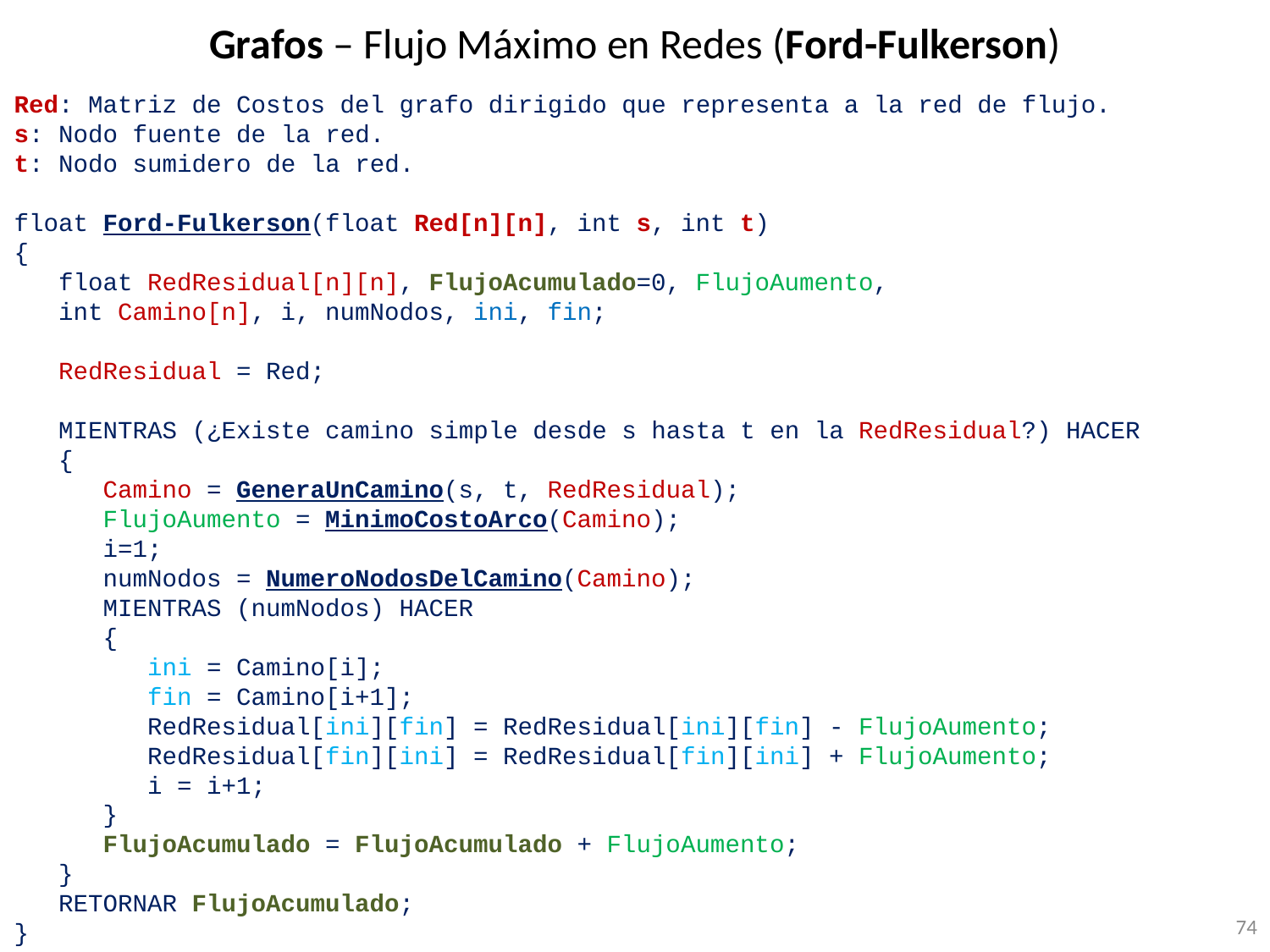

# Grafos – Flujo Máximo en Redes (Ford-Fulkerson)
Red: Matriz de Costos del grafo dirigido que representa a la red de flujo.
s: Nodo fuente de la red.
t: Nodo sumidero de la red.

float Ford-Fulkerson(float Red[n][n], int s, int t)
{
   float RedResidual[n][n], FlujoAcumulado=0, FlujoAumento,
   int Camino[n], i, numNodos, ini, fin;

   RedResidual = Red;

   MIENTRAS (¿Existe camino simple desde s hasta t en la RedResidual?) HACER
   {
      Camino = GeneraUnCamino(s, t, RedResidual);
      FlujoAumento = MinimoCostoArco(Camino);
      i=1;
      numNodos = NumeroNodosDelCamino(Camino);
      MIENTRAS (numNodos) HACER
      {
         ini = Camino[i];
         fin = Camino[i+1];
         RedResidual[ini][fin] = RedResidual[ini][fin] - FlujoAumento;
         RedResidual[fin][ini] = RedResidual[fin][ini] + FlujoAumento;
         i = i+1;
      }
      FlujoAcumulado = FlujoAcumulado + FlujoAumento;
   }
   RETORNAR FlujoAcumulado;
}
74